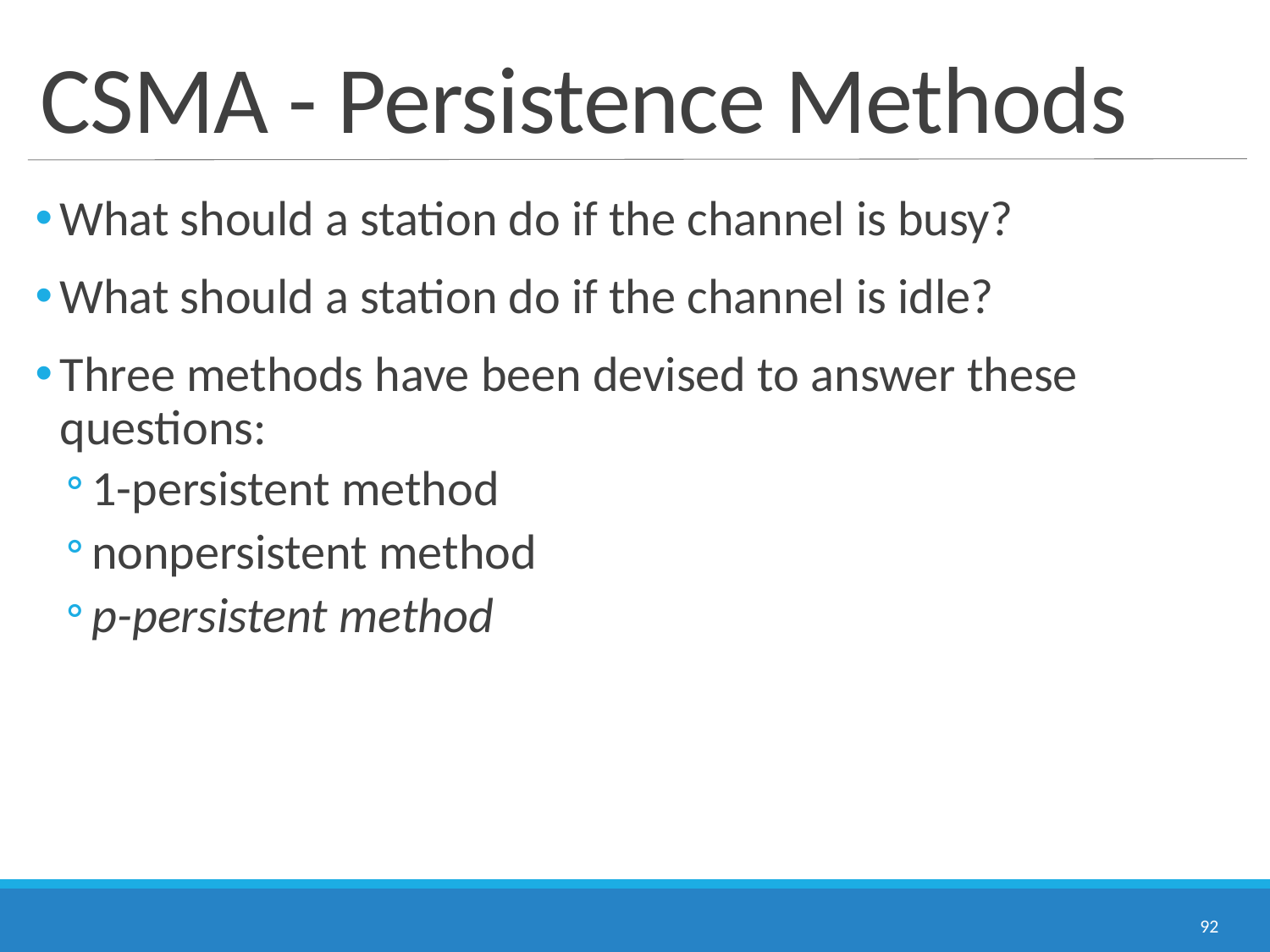

# CSMA - Persistence Methods
What should a station do if the channel is busy?
What should a station do if the channel is idle?
Three methods have been devised to answer these questions:
1-persistent method
nonpersistent method
p-persistent method